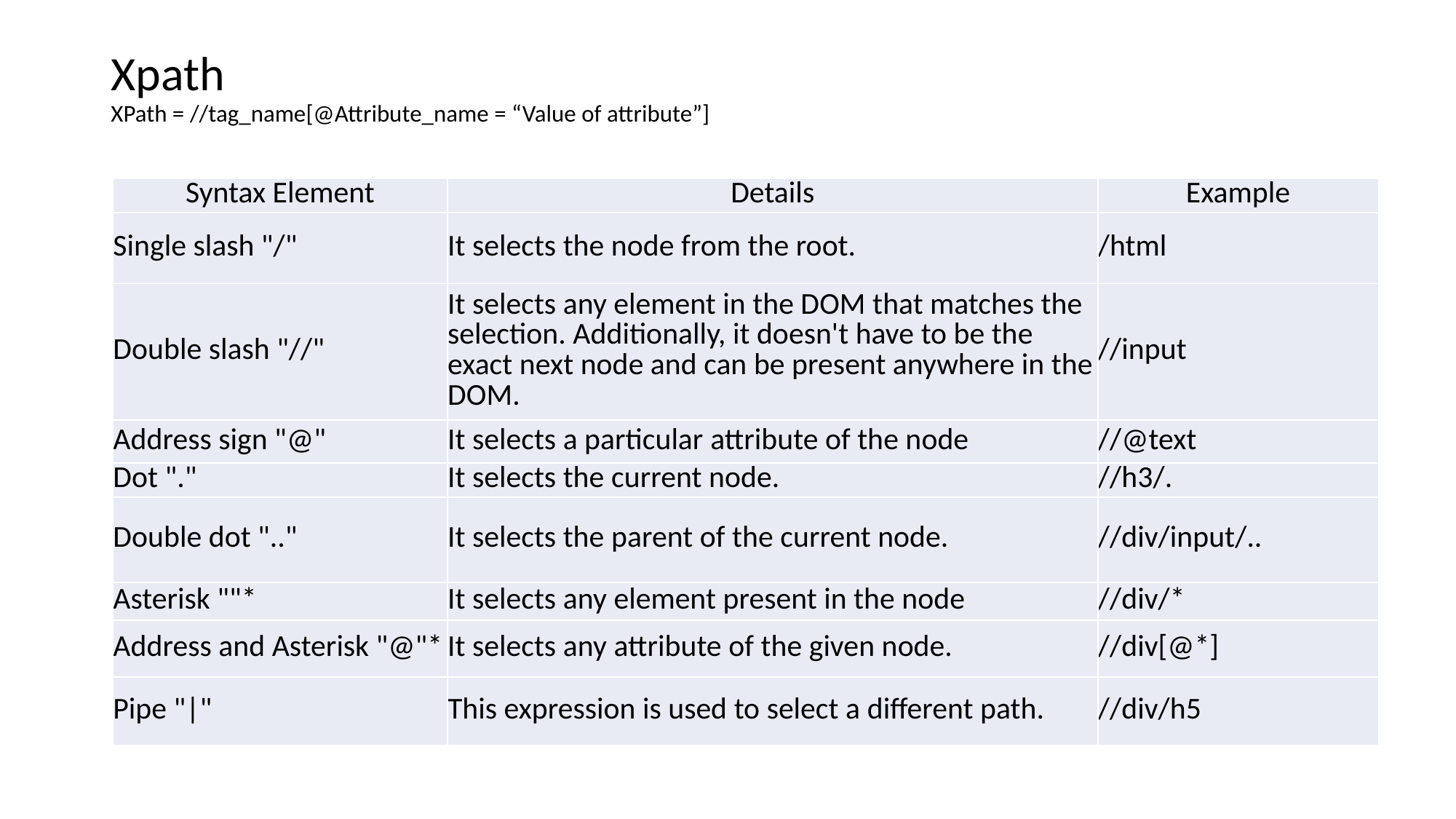

# Xpath XPath = //tag_name[@Attribute_name = “Value of attribute”]
| Syntax Element | Details | Example |
| --- | --- | --- |
| Single slash "/" | It selects the node from the root. | /html |
| Double slash "//" | It selects any element in the DOM that matches the selection. Additionally, it doesn't have to be the exact next node and can be present anywhere in the DOM. | //input |
| Address sign "@" | It selects a particular attribute of the node | //@text |
| Dot "." | It selects the current node. | //h3/. |
| Double dot ".." | It selects the parent of the current node. | //div/input/.. |
| Asterisk ""\* | It selects any element present in the node | //div/\* |
| Address and Asterisk "@"\* | It selects any attribute of the given node. | //div[@\*] |
| Pipe "|" | This expression is used to select a different path. | //div/h5 |